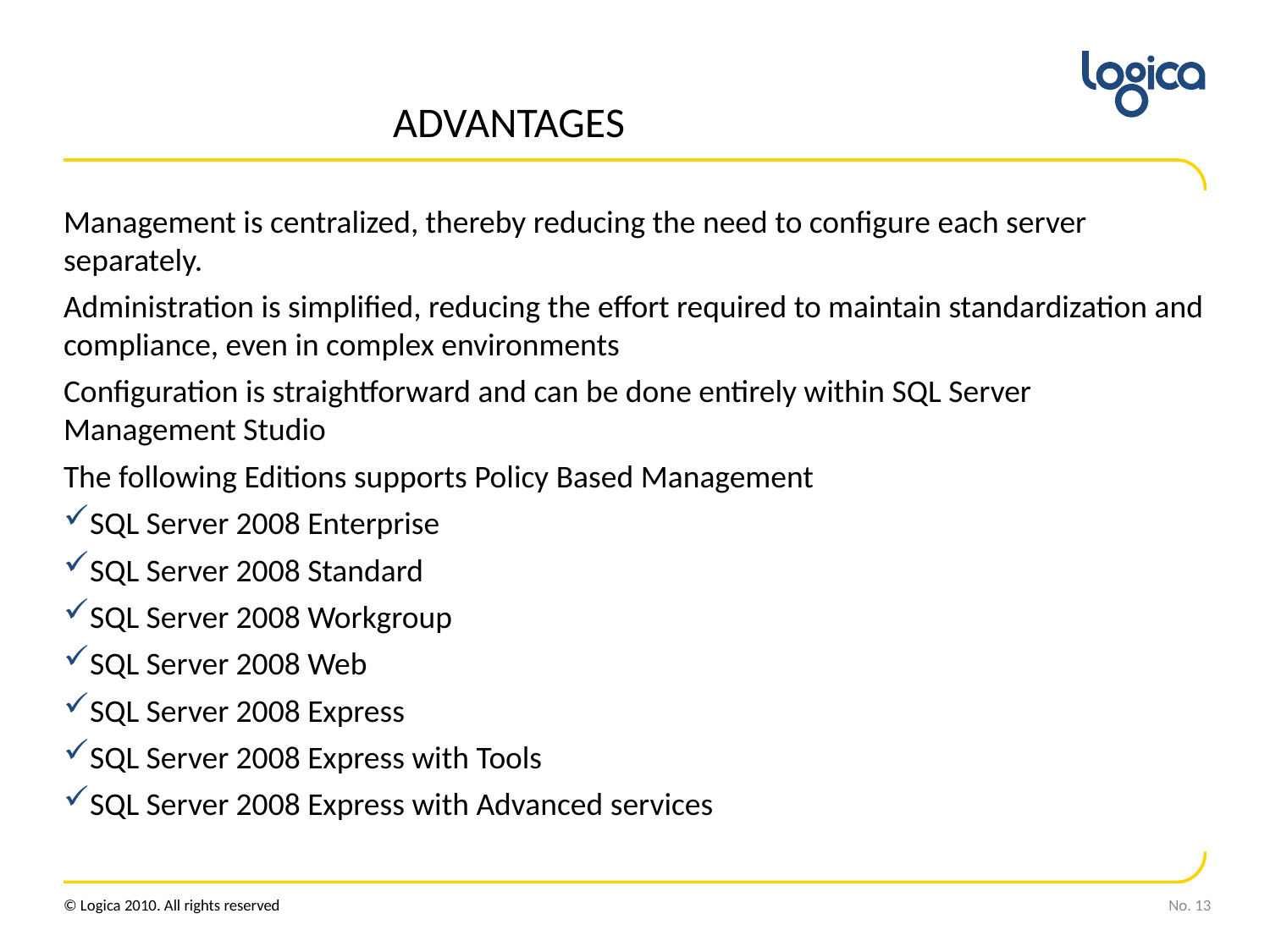

# ADVANTAGES
Management is centralized, thereby reducing the need to configure each server separately.
Administration is simplified, reducing the effort required to maintain standardization and compliance, even in complex environments
Configuration is straightforward and can be done entirely within SQL Server Management Studio
The following Editions supports Policy Based Management
SQL Server 2008 Enterprise
SQL Server 2008 Standard
SQL Server 2008 Workgroup
SQL Server 2008 Web
SQL Server 2008 Express
SQL Server 2008 Express with Tools
SQL Server 2008 Express with Advanced services

No. 13